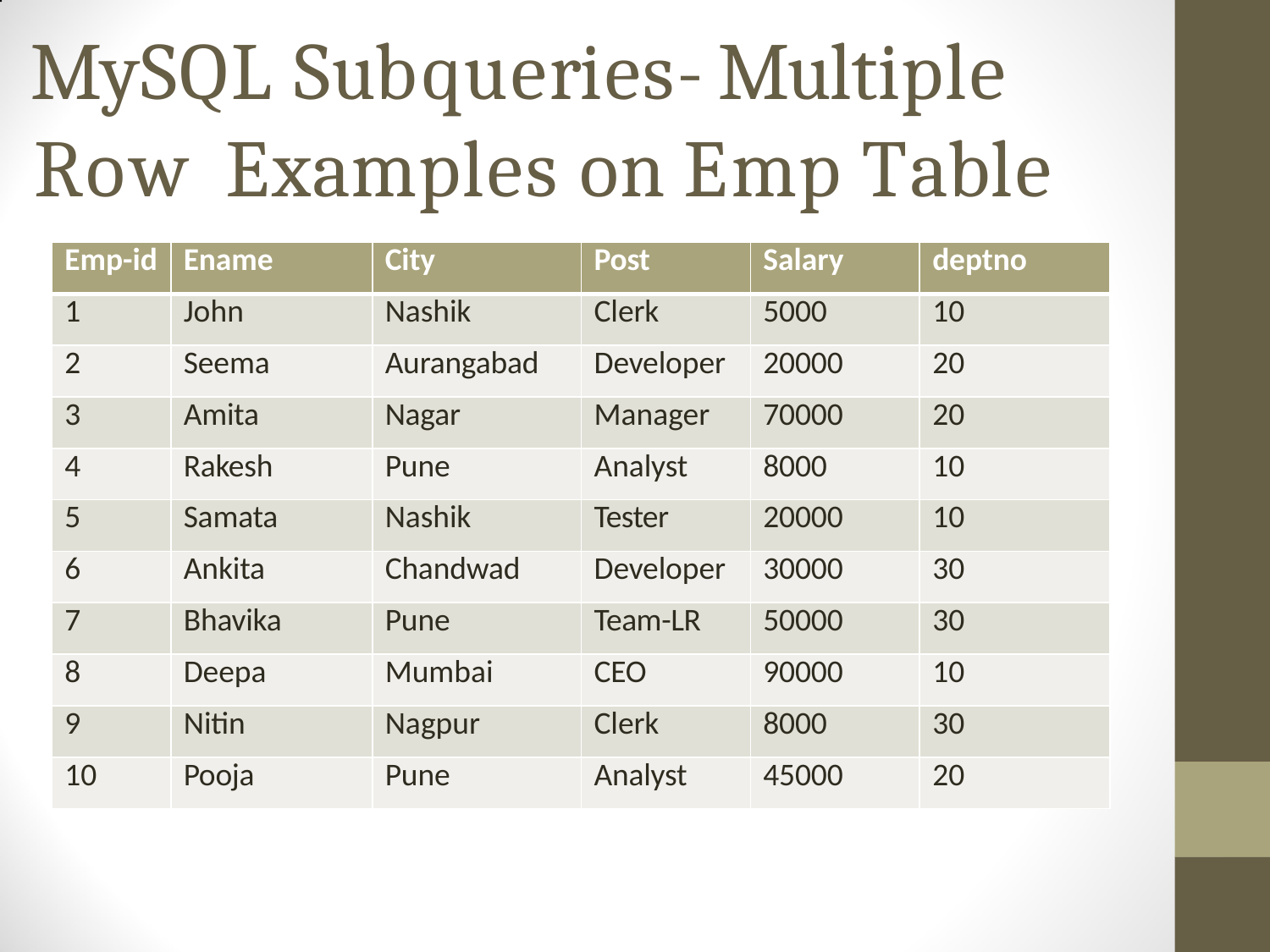

# MySQL Subqueries- Multiple Row  Examples on Emp Table
| Emp-id | Ename | City | Post | Salary | deptno |
| --- | --- | --- | --- | --- | --- |
| 1 | John | Nashik | Clerk | 5000 | 10 |
| 2 | Seema | Aurangabad | Developer | 20000 | 20 |
| 3 | Amita | Nagar | Manager | 70000 | 20 |
| 4 | Rakesh | Pune | Analyst | 8000 | 10 |
| 5 | Samata | Nashik | Tester | 20000 | 10 |
| 6 | Ankita | Chandwad | Developer | 30000 | 30 |
| 7 | Bhavika | Pune | Team-LR | 50000 | 30 |
| 8 | Deepa | Mumbai | CEO | 90000 | 10 |
| 9 | Nitin | Nagpur | Clerk | 8000 | 30 |
| 10 | Pooja | Pune | Analyst | 45000 | 20 |